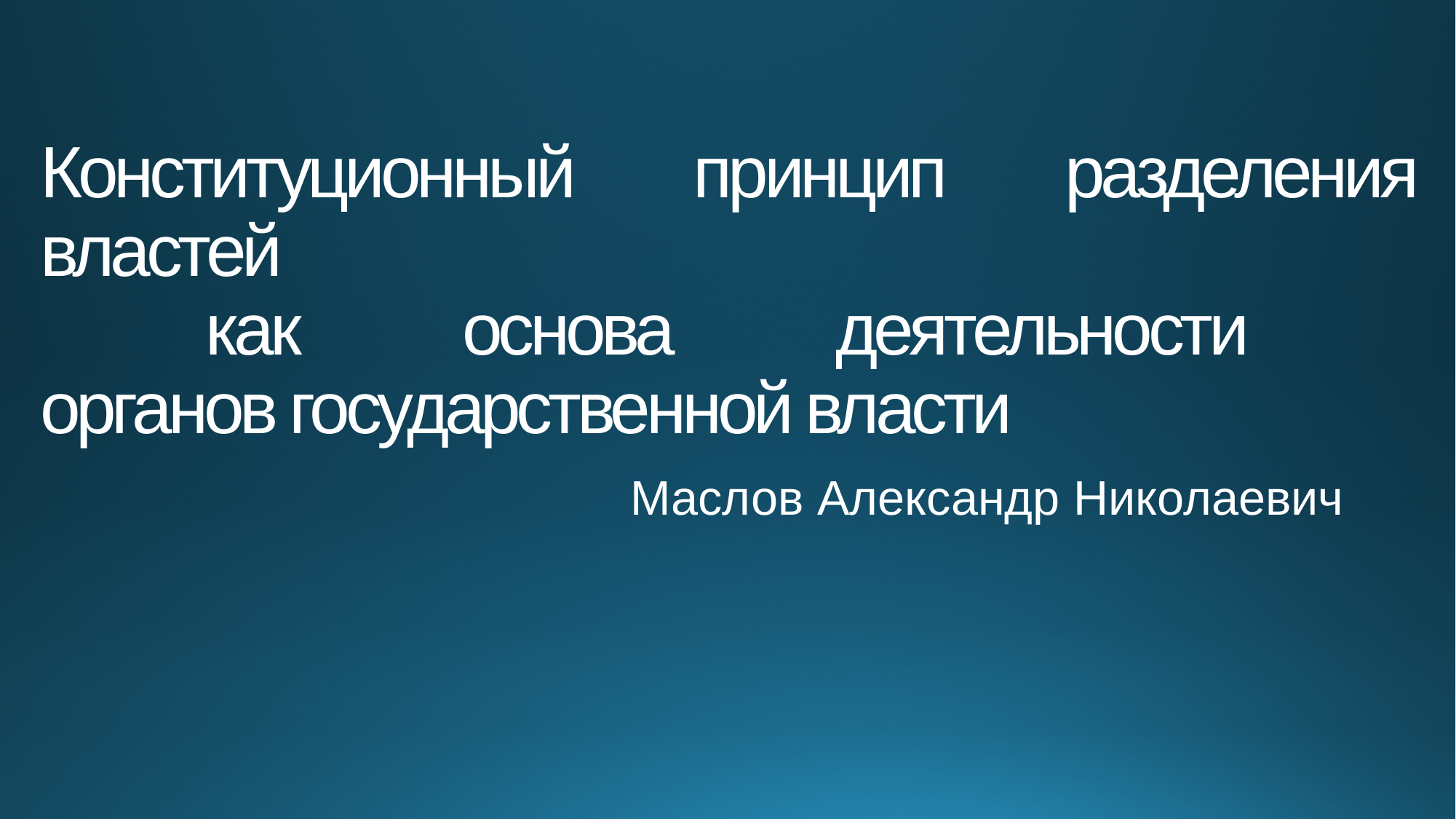

# Конституционный принцип разделения властей как основа деятельности органов государственной власти
Маслов Александр Николаевич